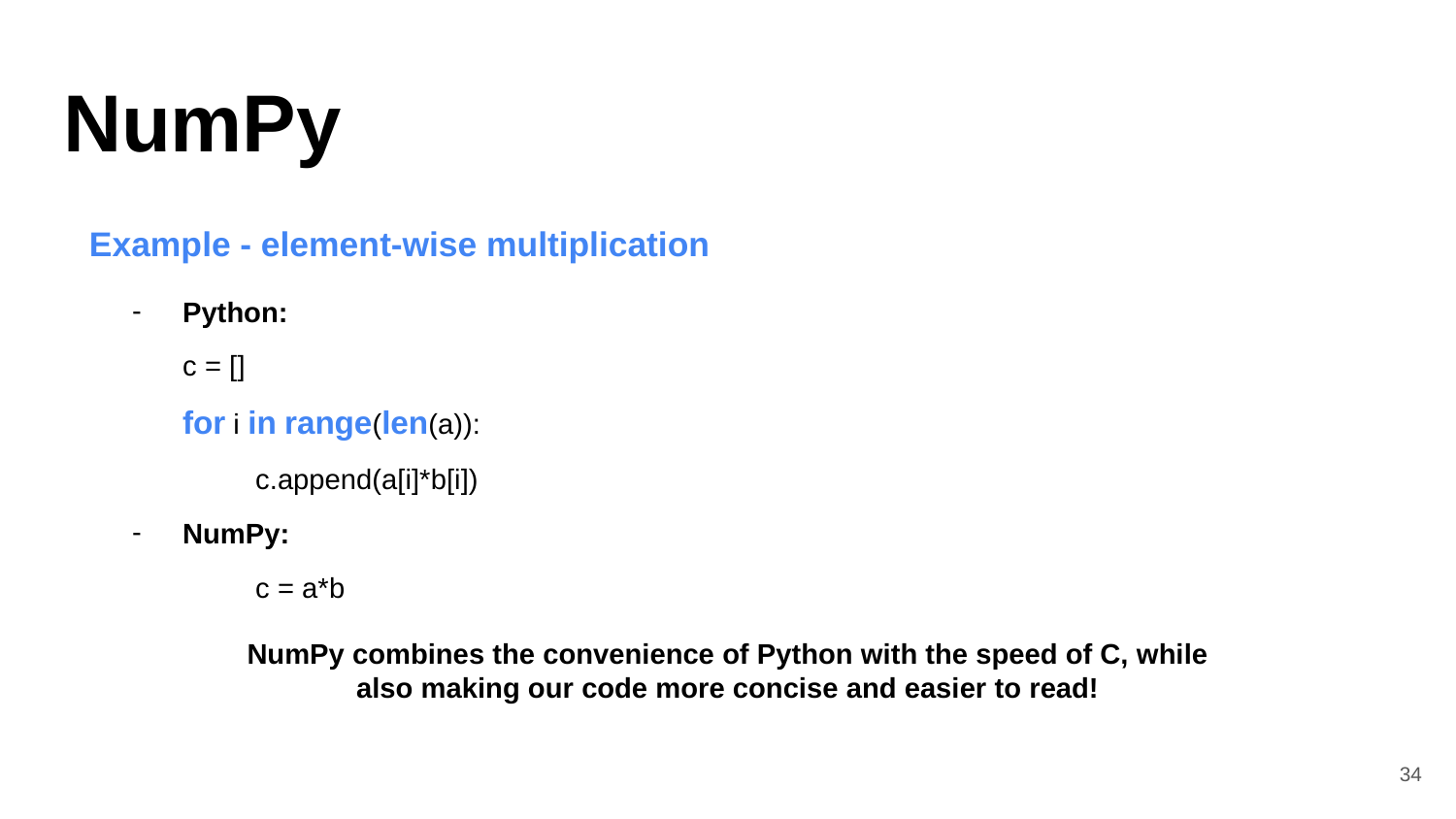

NumPy
Example - element-wise multiplication
Python:
c = []
for i in range(len(a)):
c.append(a[i]*b[i])
NumPy:
	c = a*b
NumPy combines the convenience of Python with the speed of C, while also making our code more concise and easier to read!
34